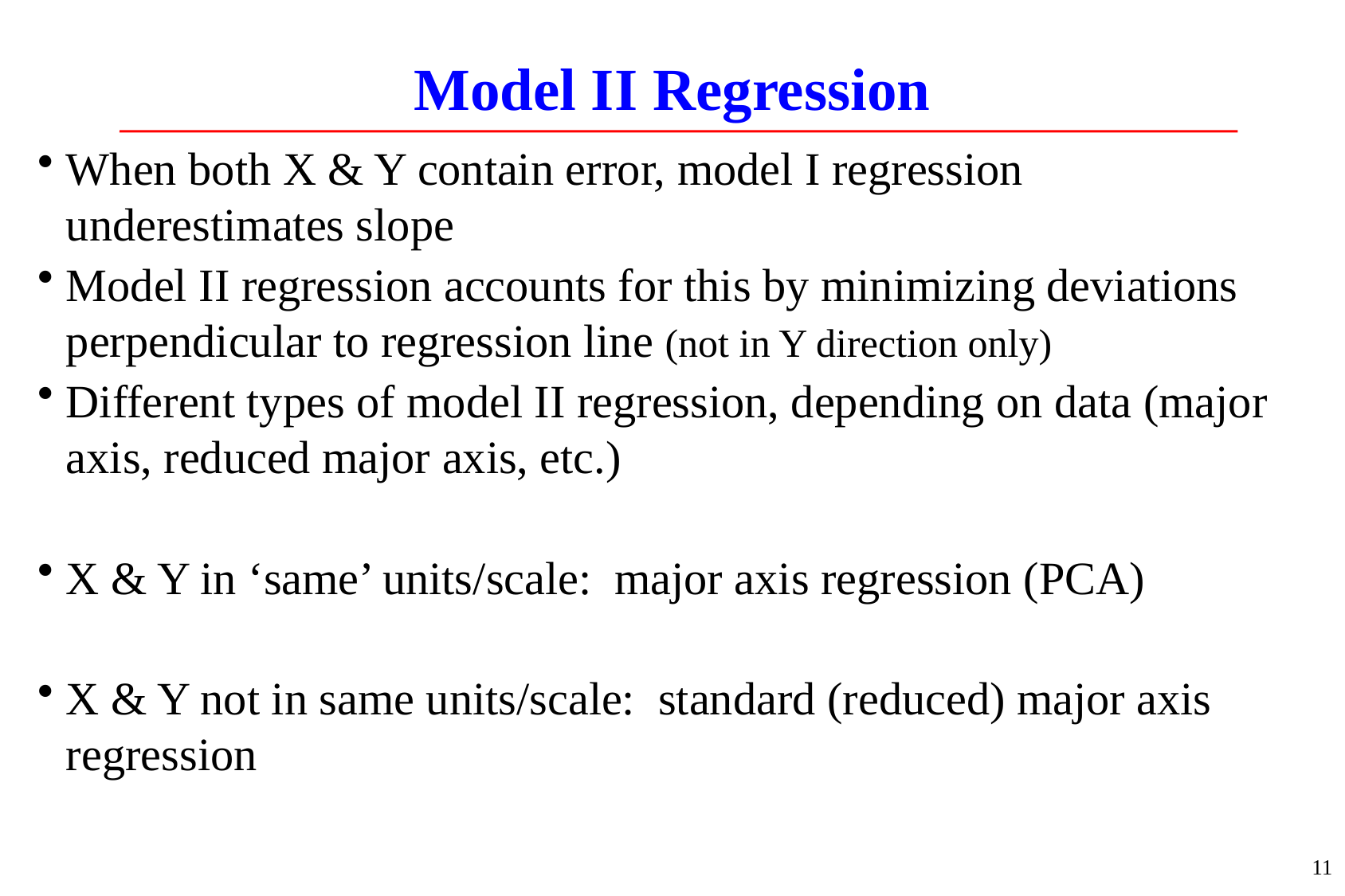

# Model II Regression

When both X & Y contain error, model I regression underestimates slope
Model II regression accounts for this by minimizing deviations perpendicular to regression line (not in Y direction only)
Different types of model II regression, depending on data (major axis, reduced major axis, etc.)

X & Y in ‘same’ units/scale:  major axis regression (PCA)

X & Y not in same units/scale:  standard (reduced) major axis regression
11